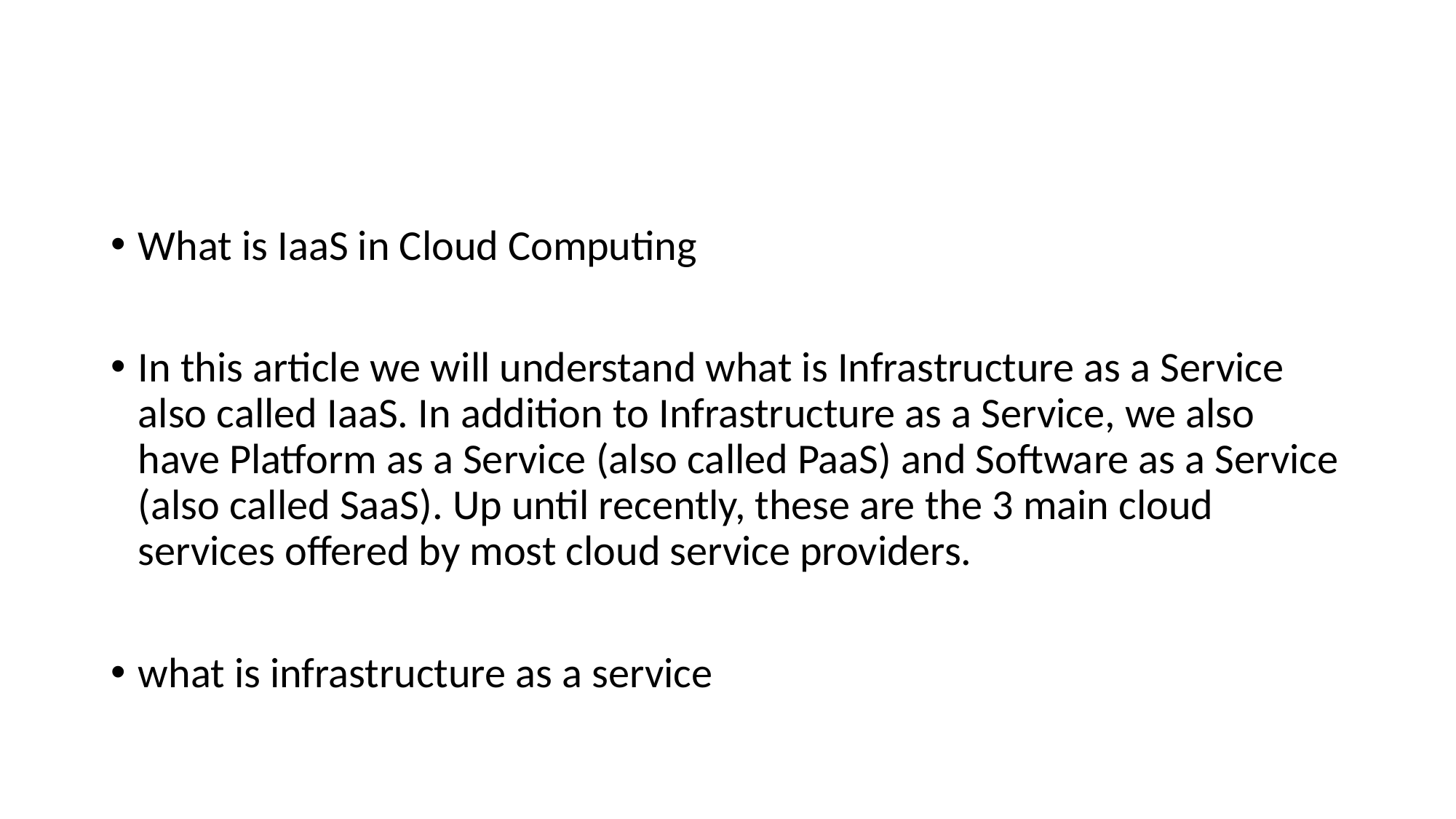

#
What is IaaS in Cloud Computing

In this article we will understand what is Infrastructure as a Service also called IaaS. In addition to Infrastructure as a Service, we also have Platform as a Service (also called PaaS) and Software as a Service (also called SaaS). Up until recently, these are the 3 main cloud services offered by most cloud service providers.

what is infrastructure as a service